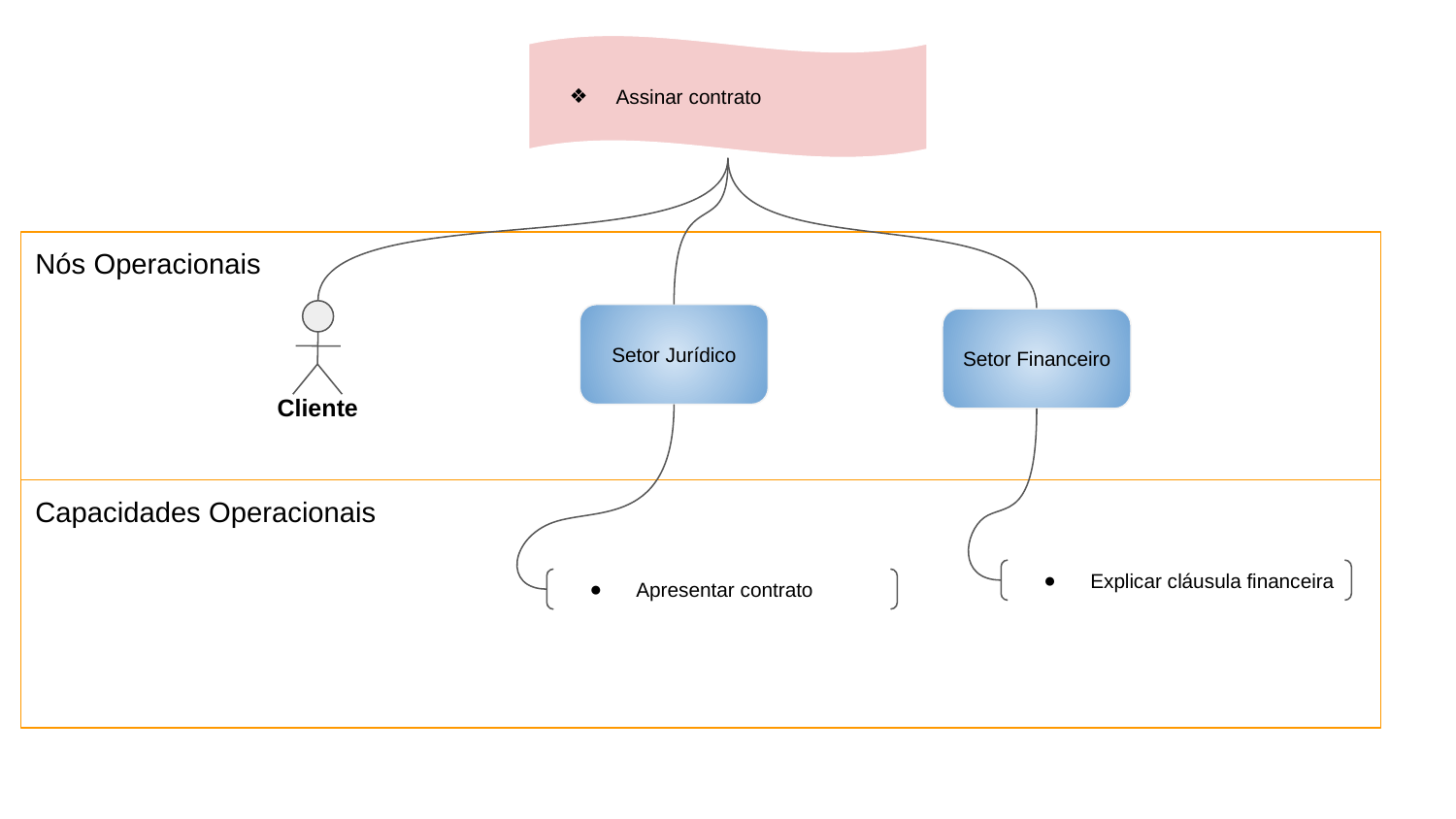

Assinar contrato
Nós Operacionais

Cliente

Setor Jurídico
Setor Financeiro
Capacidades Operacionais

Explicar cláusula financeira

Apresentar contrato